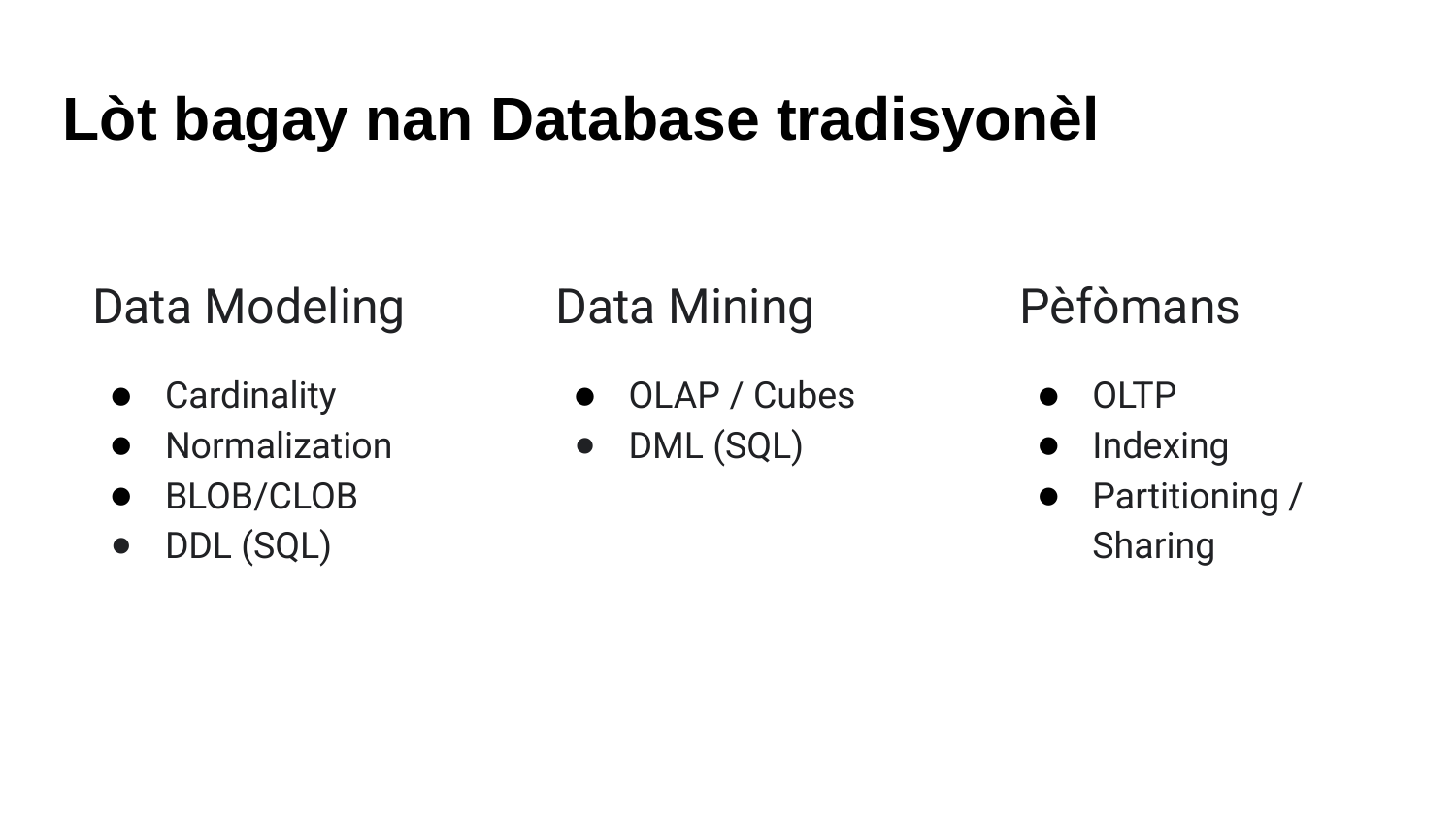

# Lòt bagay nan Database tradisyonèl
Data Modeling
Cardinality
Normalization
BLOB/CLOB
DDL (SQL)
Data Mining
OLAP / Cubes
DML (SQL)

Pèfòmans
OLTP
Indexing
Partitioning / Sharing